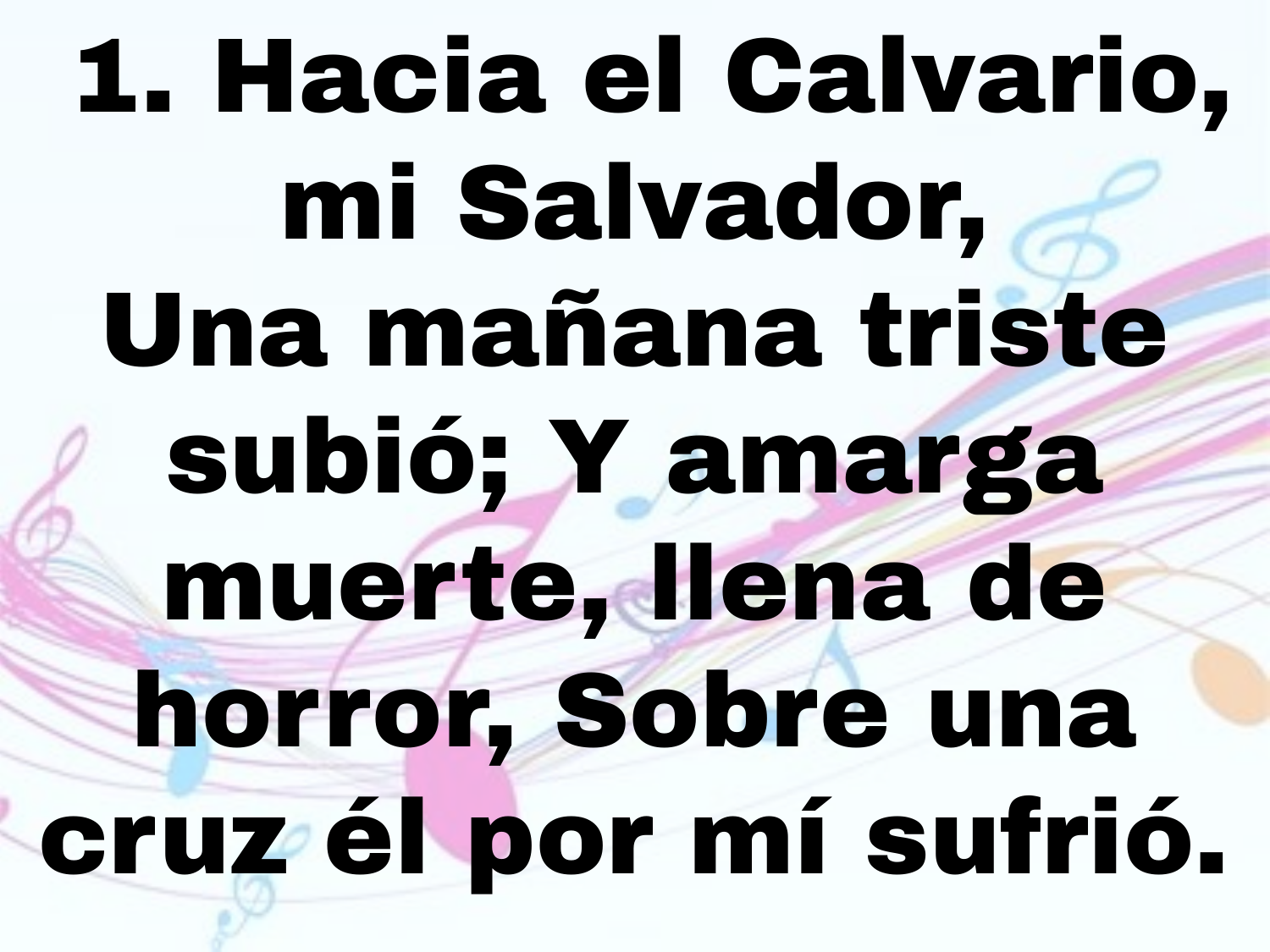

1. Hacia el Calvario, mi Salvador,
Una mañana triste subió; Y amarga muerte, llena de horror, Sobre una cruz él por mí sufrió.